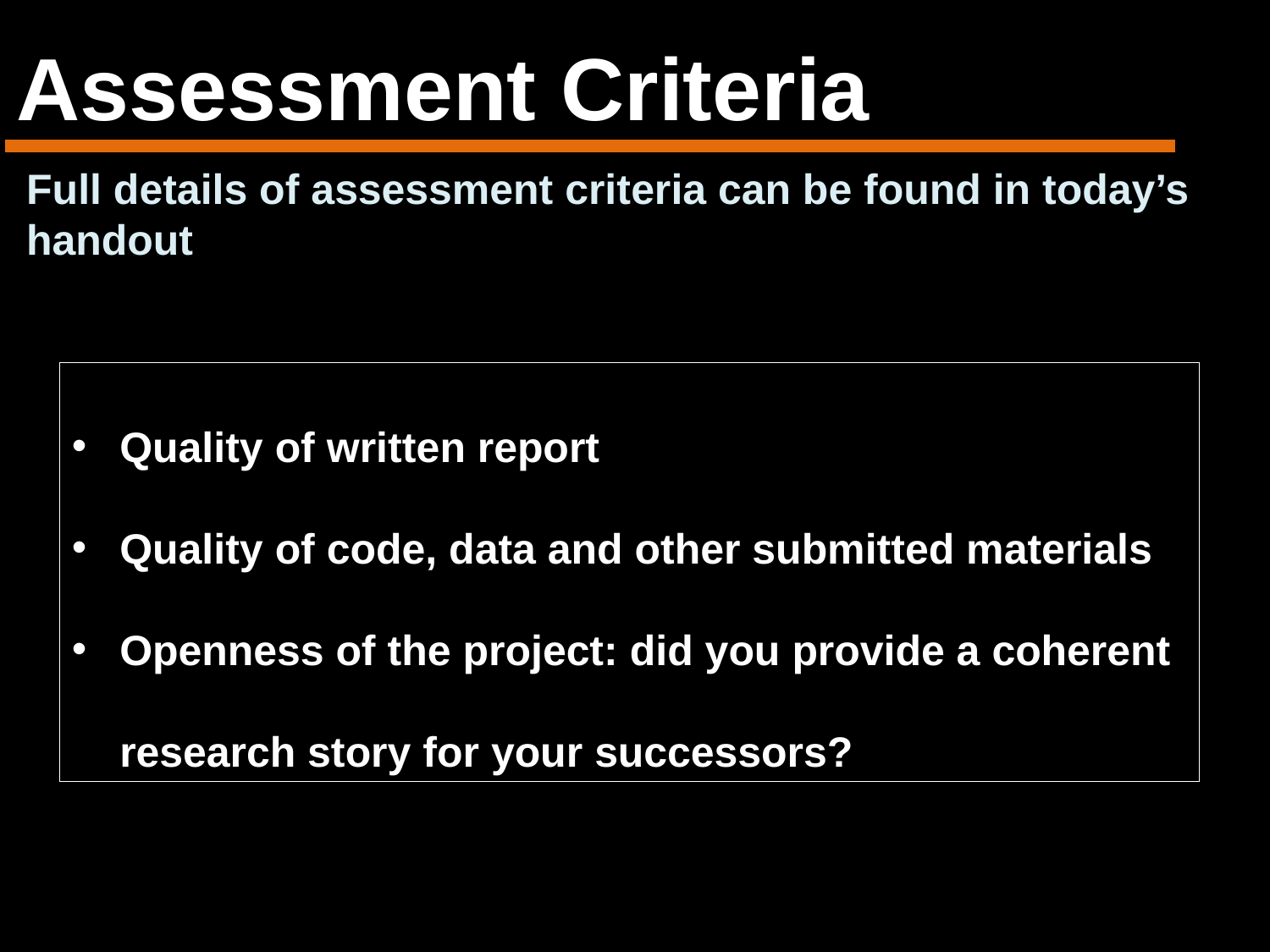

Assessment Criteria
Full details of assessment criteria can be found in today’s handout
Quality of written report
Quality of code, data and other submitted materials
Openness of the project: did you provide a coherent research story for your successors?